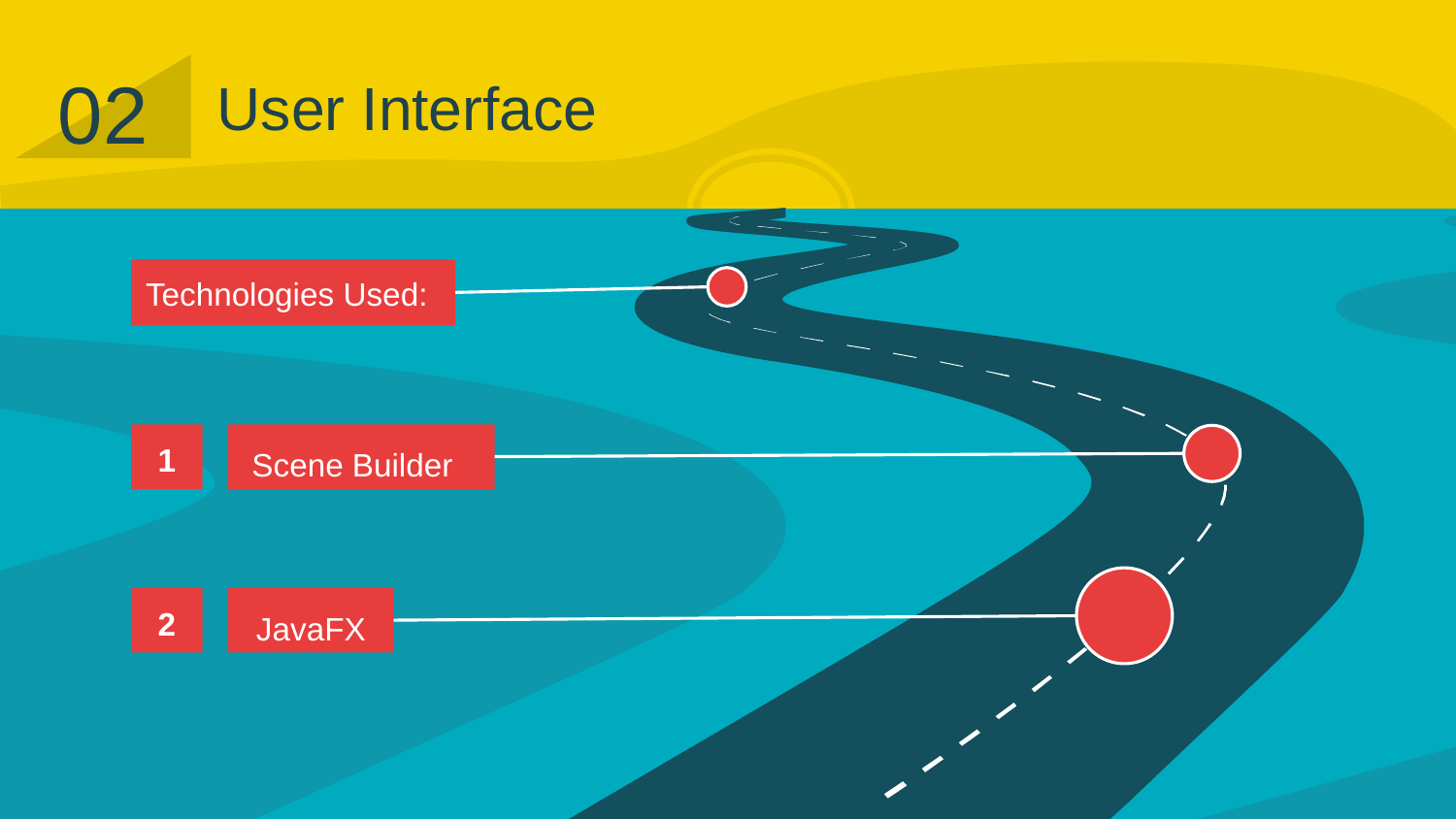

02
# User Interface
Technologies Used:

1
 Scene Builder

2
JavaFX